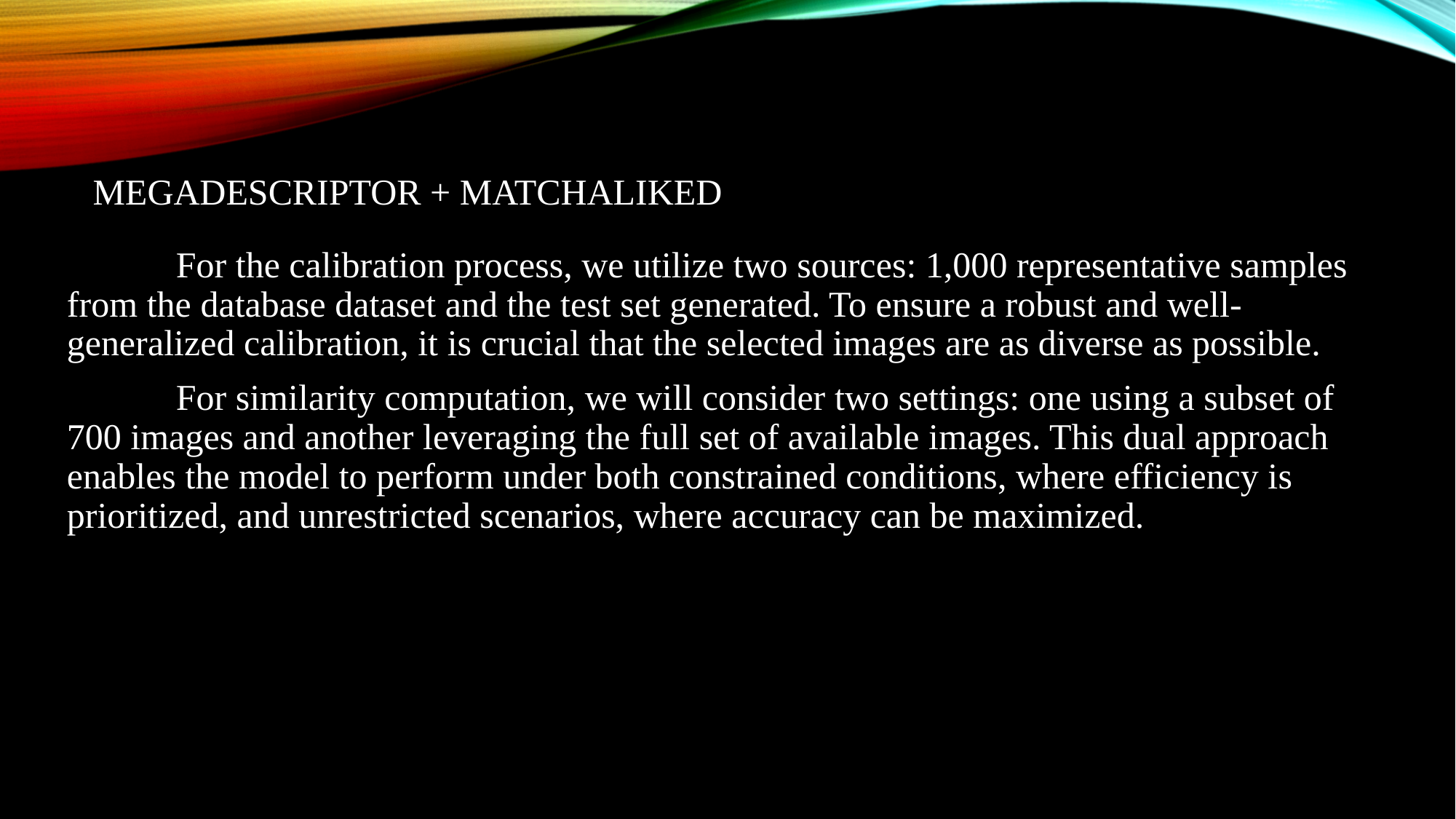

# MegaDescriptor + MatchAliked
	For the calibration process, we utilize two sources: 1,000 representative samples from the database dataset and the test set generated. To ensure a robust and well-generalized calibration, it is crucial that the selected images are as diverse as possible.
	For similarity computation, we will consider two settings: one using a subset of 700 images and another leveraging the full set of available images. This dual approach enables the model to perform under both constrained conditions, where efficiency is prioritized, and unrestricted scenarios, where accuracy can be maximized.